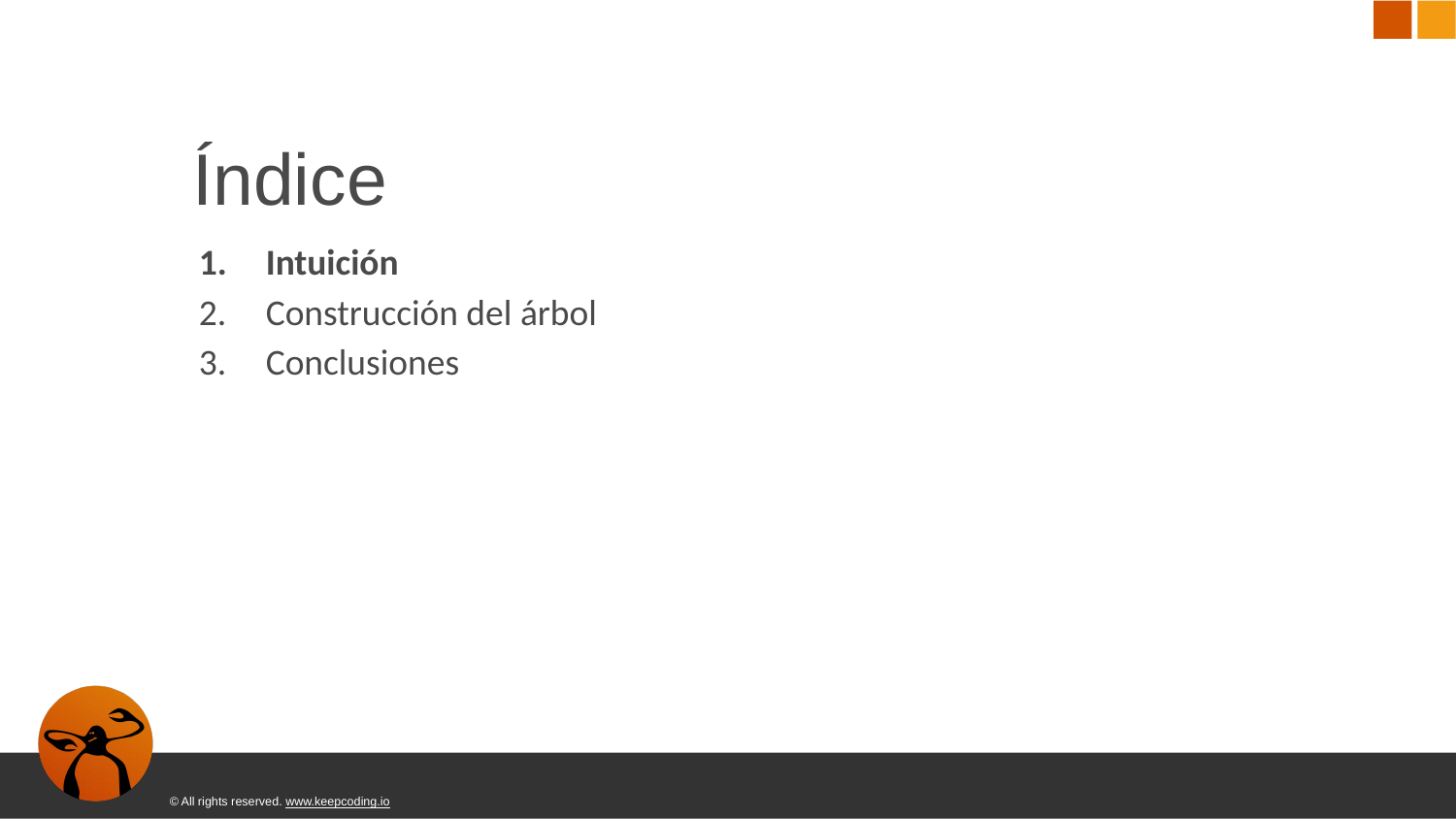

# Índice
Intuición
Construcción del árbol
Conclusiones

© All rights reserved. www.keepcoding.io